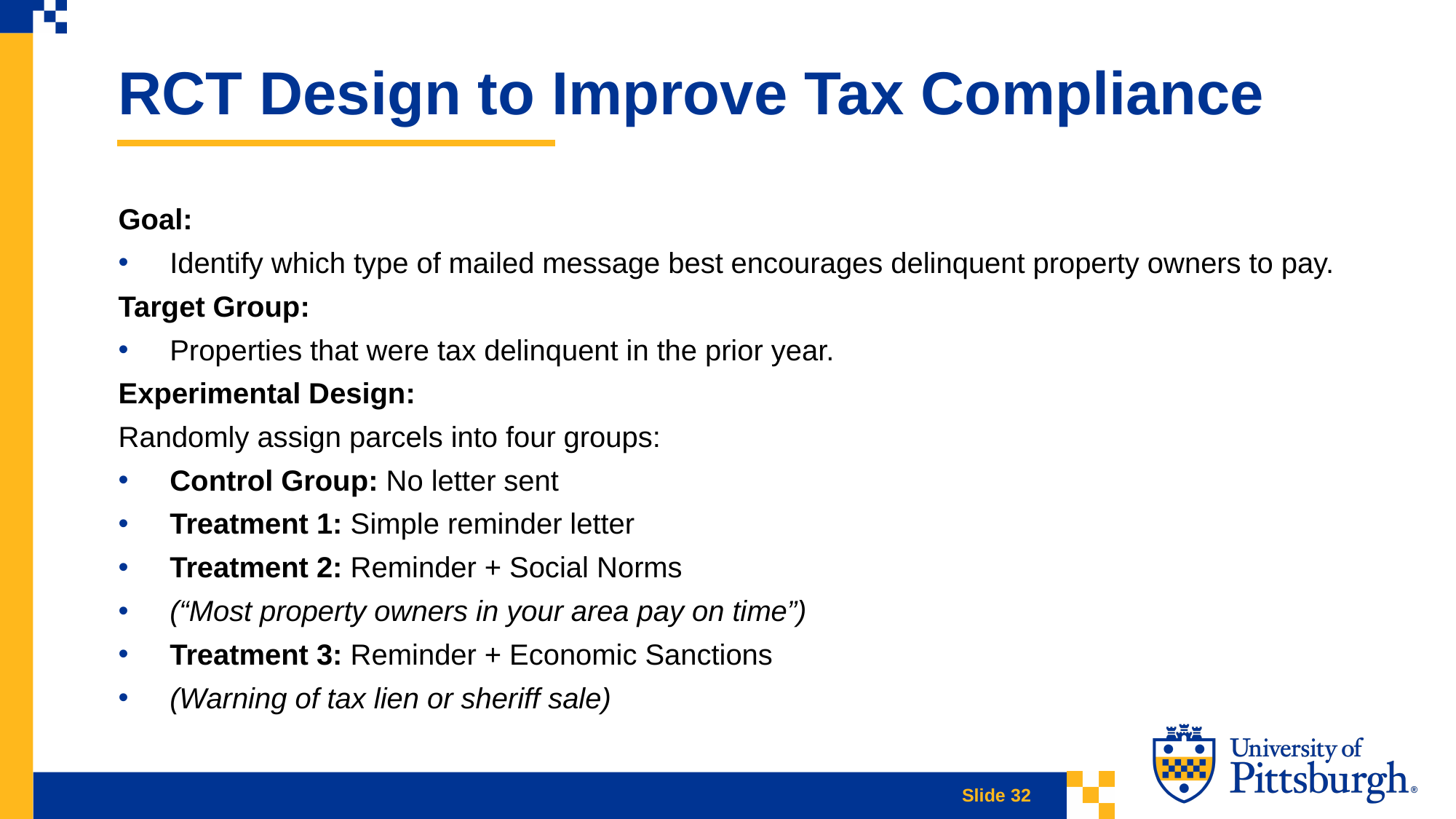

RCT Design to Improve Tax Compliance
Goal:
Identify which type of mailed message best encourages delinquent property owners to pay.
Target Group:
Properties that were tax delinquent in the prior year.
Experimental Design:
Randomly assign parcels into four groups:
Control Group: No letter sent
Treatment 1: Simple reminder letter
Treatment 2: Reminder + Social Norms
(“Most property owners in your area pay on time”)
Treatment 3: Reminder + Economic Sanctions
(Warning of tax lien or sheriff sale)

Slide 32